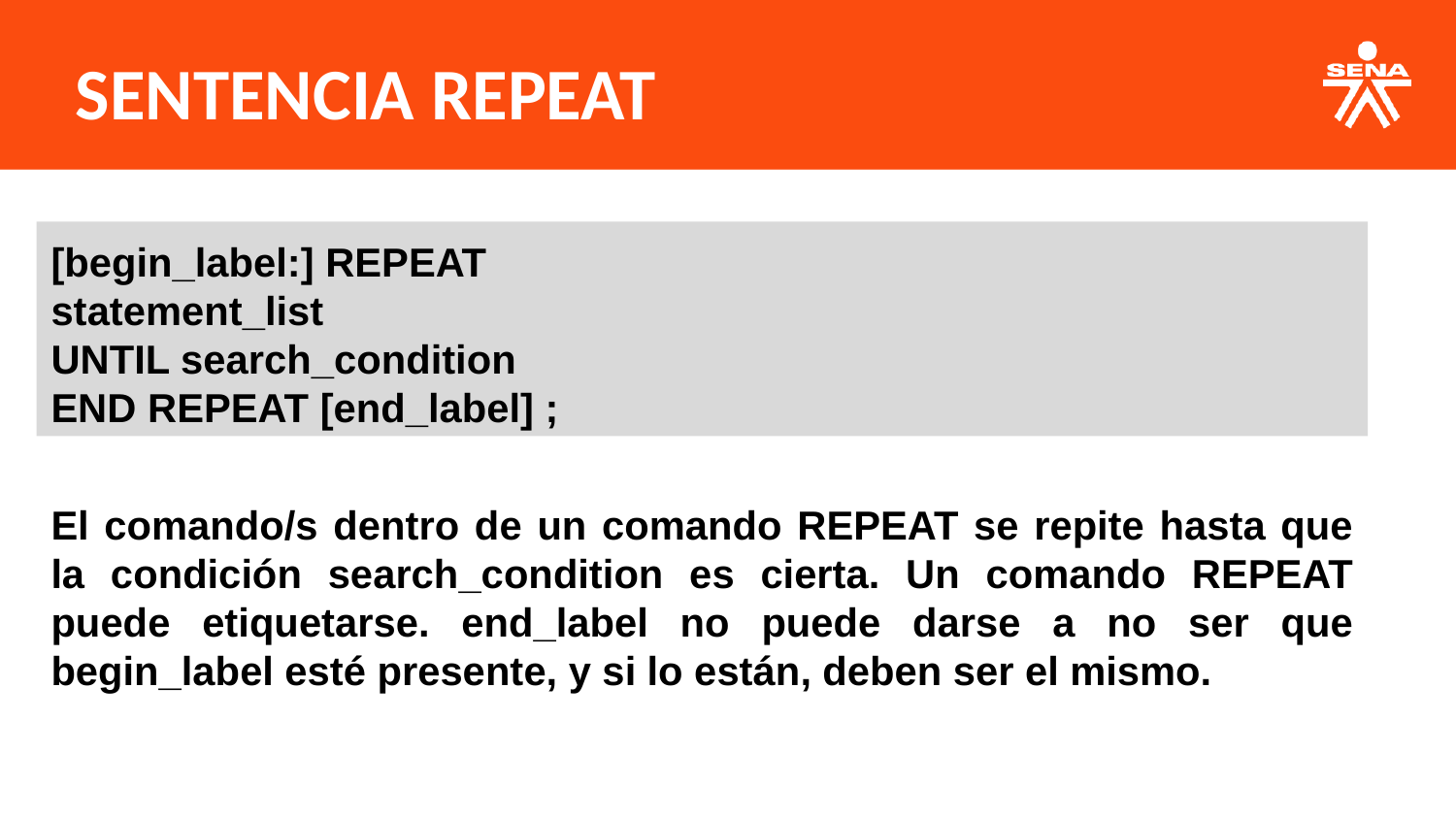

SENTENCIA REPEAT
[begin_label:] REPEAT
statement_list
UNTIL search_condition
END REPEAT [end_label] ;
El comando/s dentro de un comando REPEAT se repite hasta que la condición search_condition es cierta. Un comando REPEAT puede etiquetarse. end_label no puede darse a no ser que begin_label esté presente, y si lo están, deben ser el mismo.